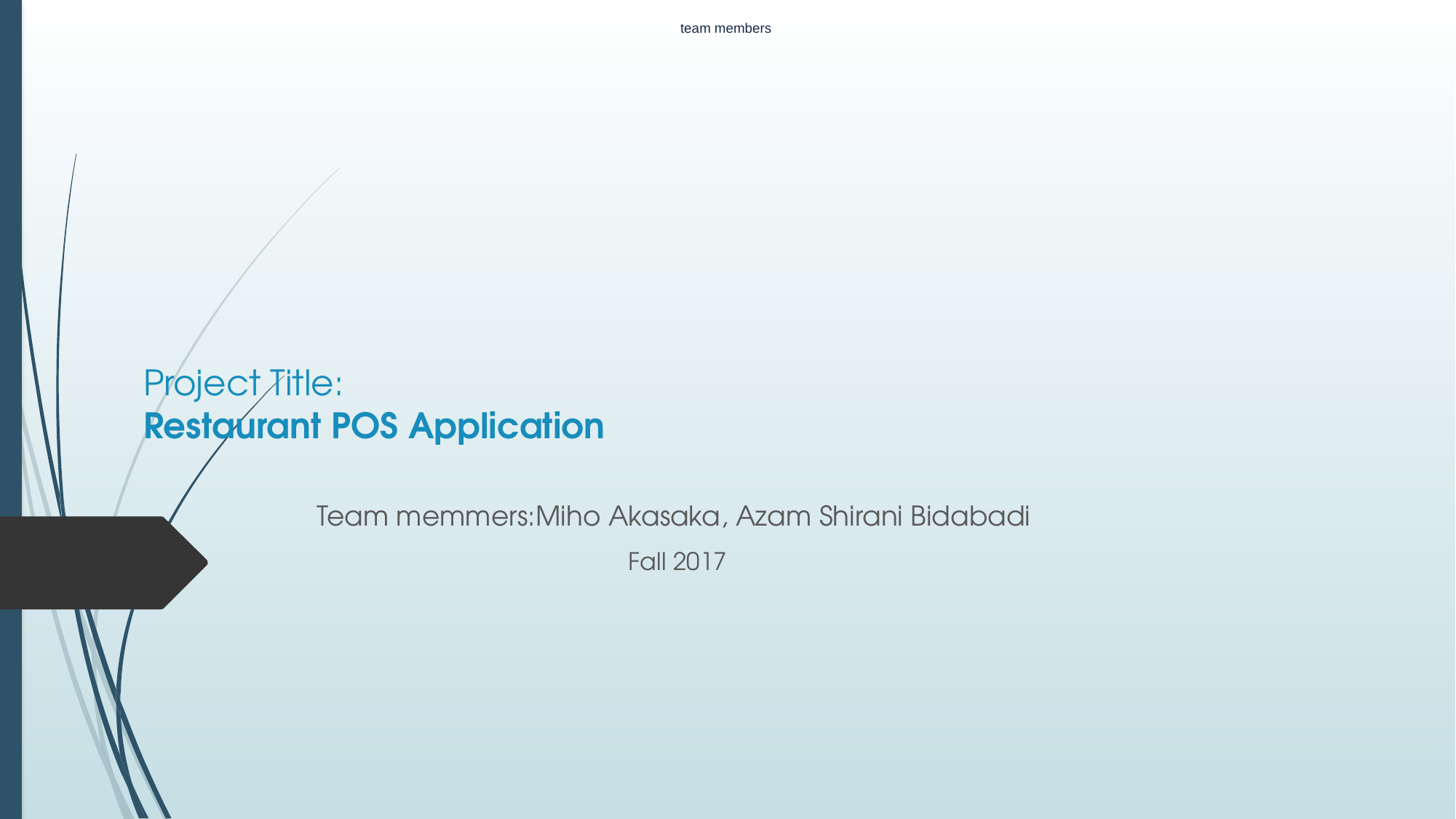

team members
# Project Title: Restaurant POS Application
Team memmers:Miho Akasaka, Azam Shirani Bidabadi
Fall 2017